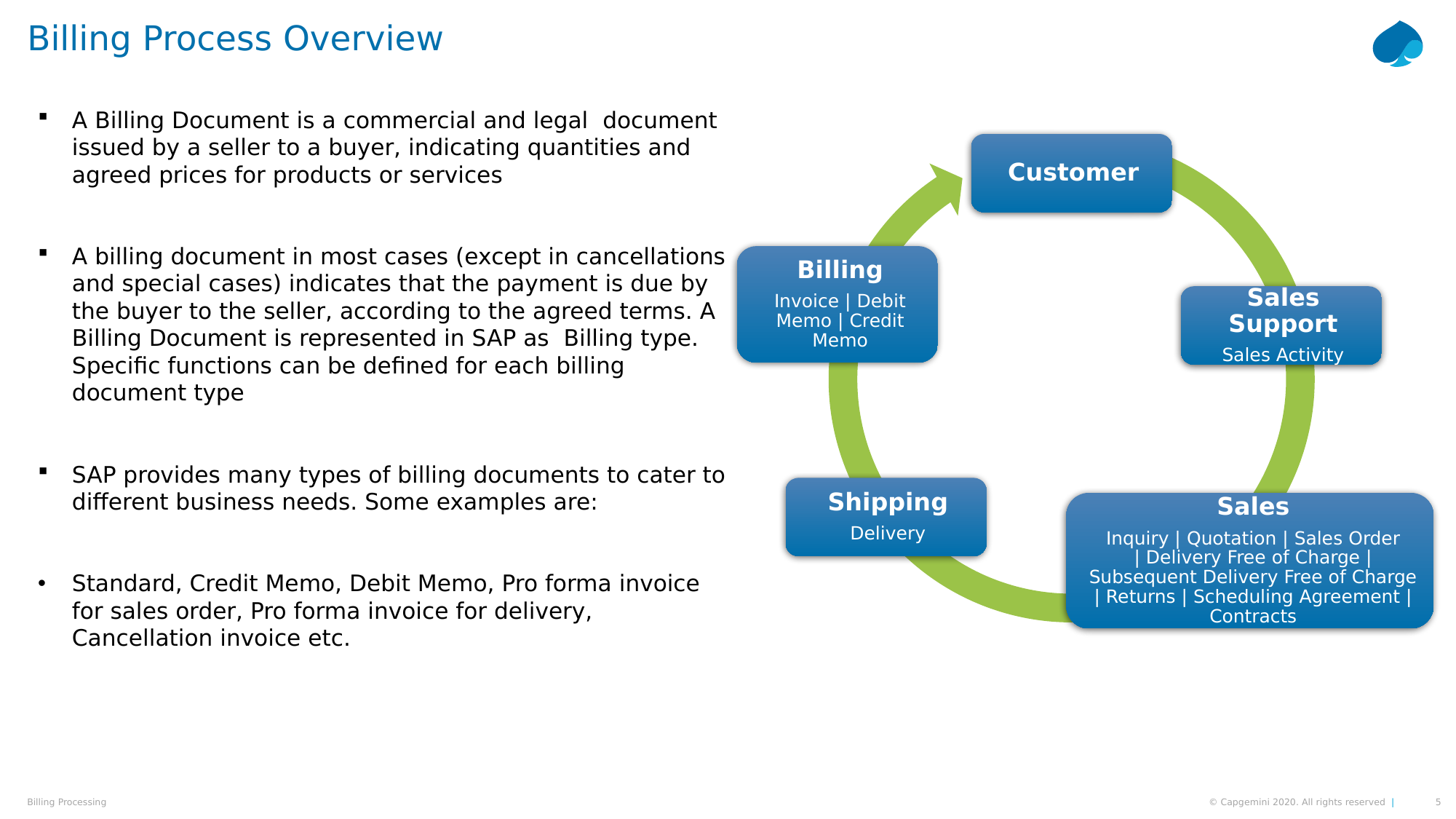

# Billing Process Overview
A Billing Document is a commercial and legal  document issued by a seller to a buyer, indicating quantities and agreed prices for products or services​

A billing document in most cases (except in cancellations and special cases) indicates that the payment is due by the buyer to the seller, according to the agreed terms. A Billing Document is represented in SAP as  Billing type. Specific functions can be defined for each billing document type​

SAP provides many types of billing documents to cater to different business needs. Some examples are:​

Standard, Credit Memo, Debit Memo, Pro forma invoice for sales order, Pro forma invoice for delivery, Cancellation invoice etc.​

Customer
Sales Support
Sales Activity
Sales
Inquiry | Quotation | Sales Order
| Delivery Free of Charge | Subsequent Delivery Free of Charge | Returns | Scheduling Agreement | Contracts
Shipping
Delivery
Billing
Invoice | Debit Memo | Credit Memo